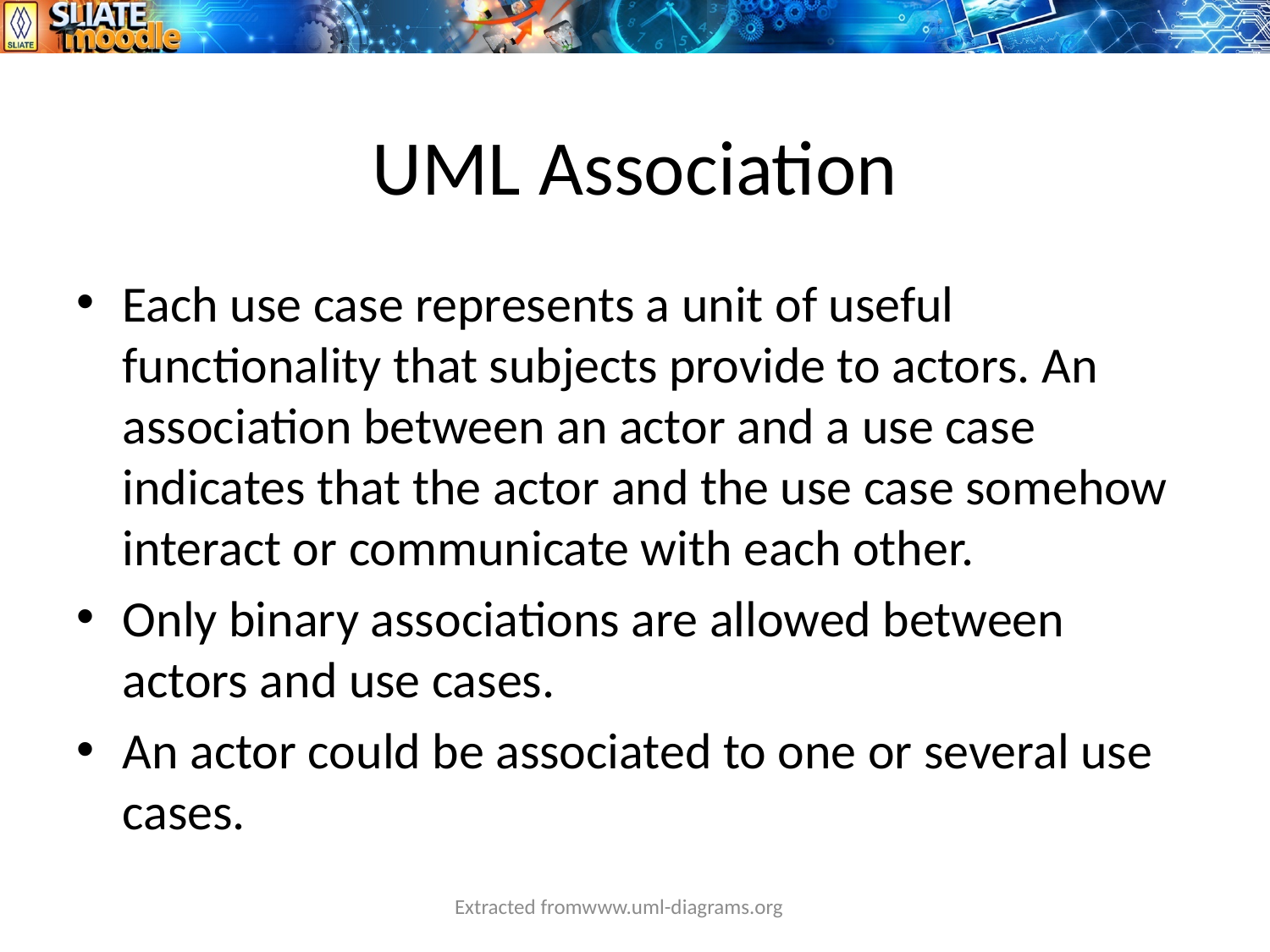

# UML Association
Each use case represents a unit of useful functionality that subjects provide to actors. An association between an actor and a use case indicates that the actor and the use case somehow interact or communicate with each other.
Only binary associations are allowed between actors and use cases.
An actor could be associated to one or several use cases.

Extracted fromwww.uml-diagrams.org